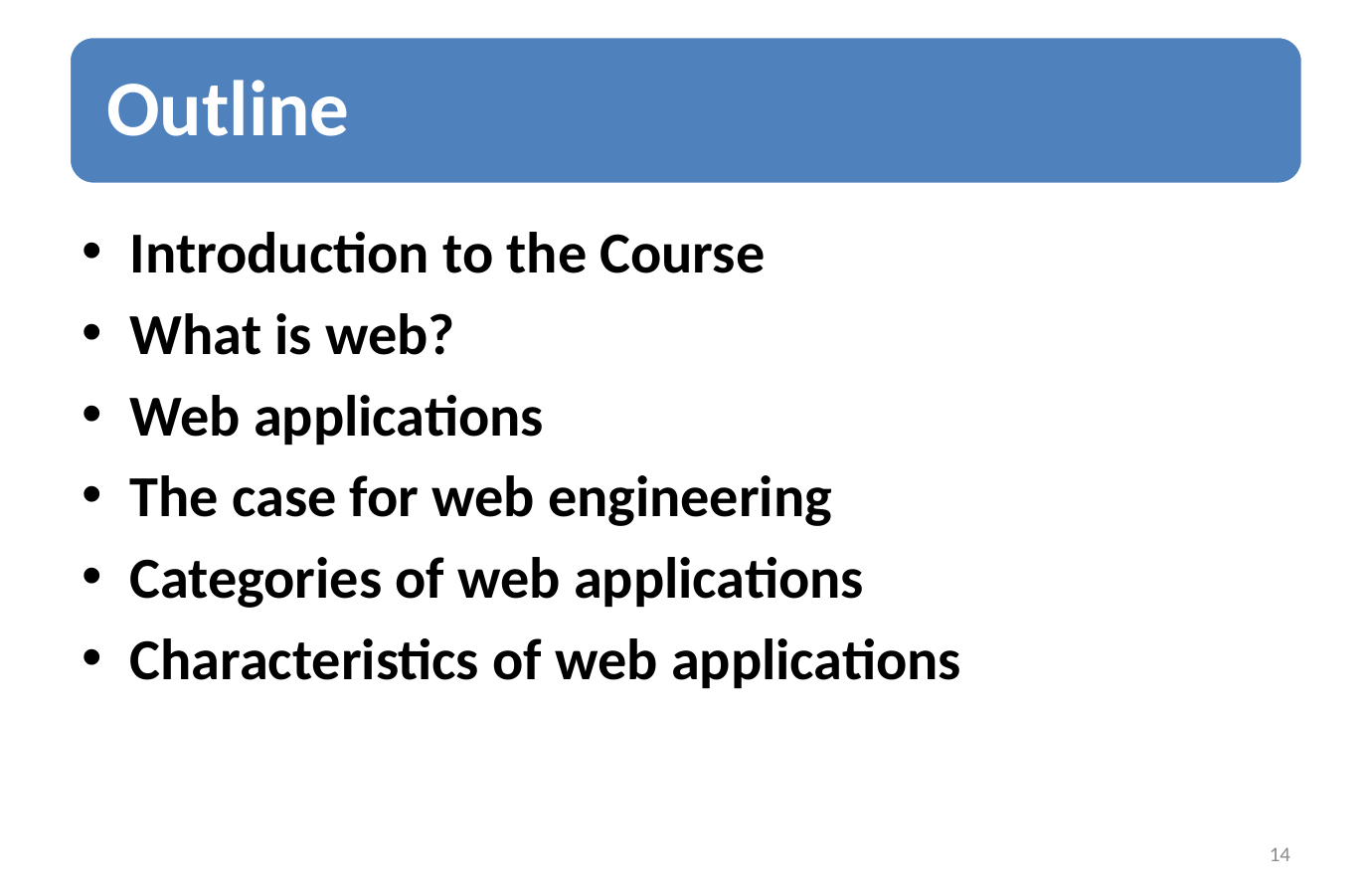

Outline
Introduction to the Course
What is web?
Web applications
The case for web engineering
Categories of web applications
Characteristics of web applications
14